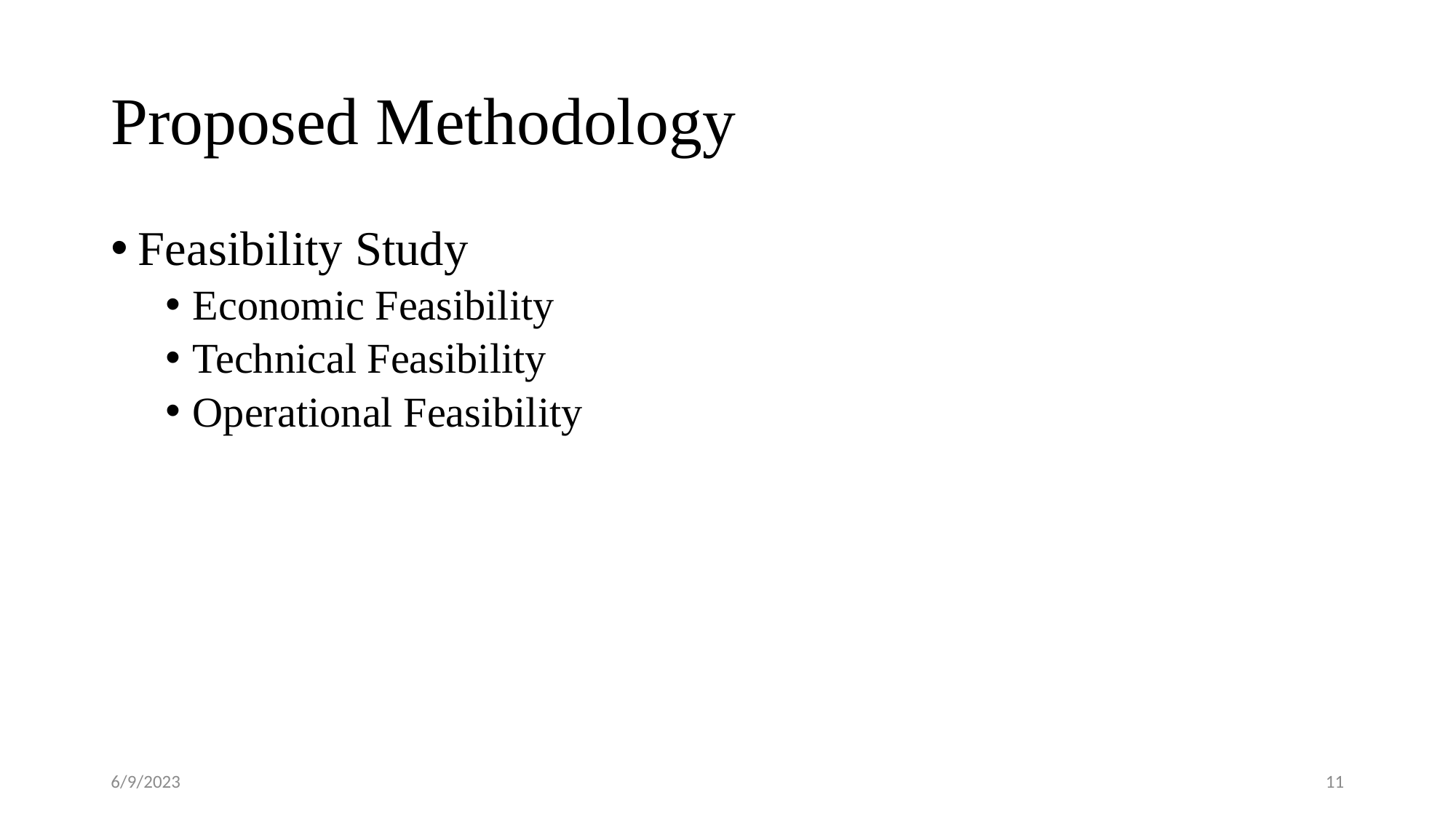

# Proposed Methodology
Feasibility Study
Economic Feasibility
Technical Feasibility
Operational Feasibility
6/9/2023
11